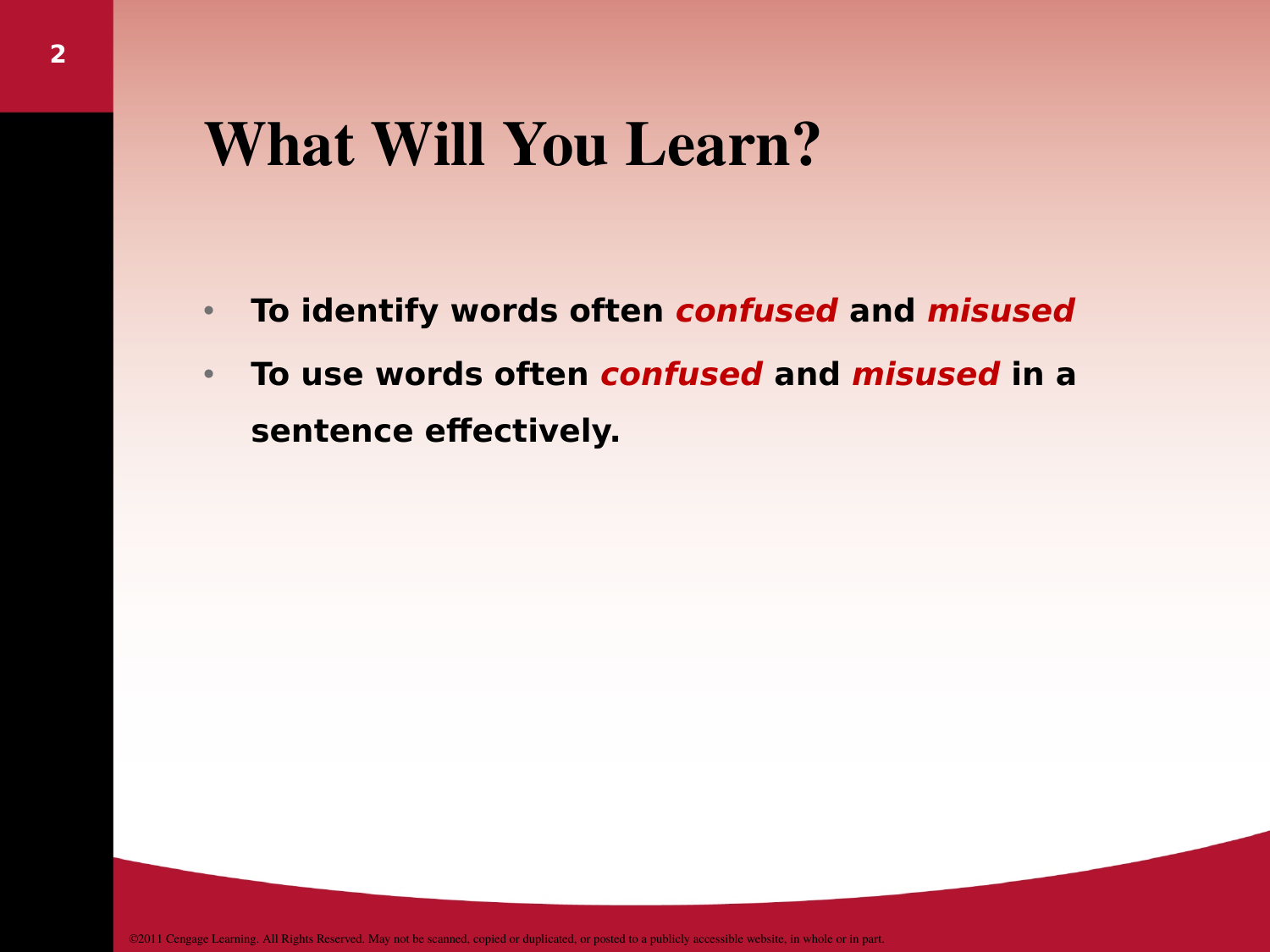

2
# What Will You Learn?
To identify words often confused and misused
To use words often confused and misused in a sentence effectively.